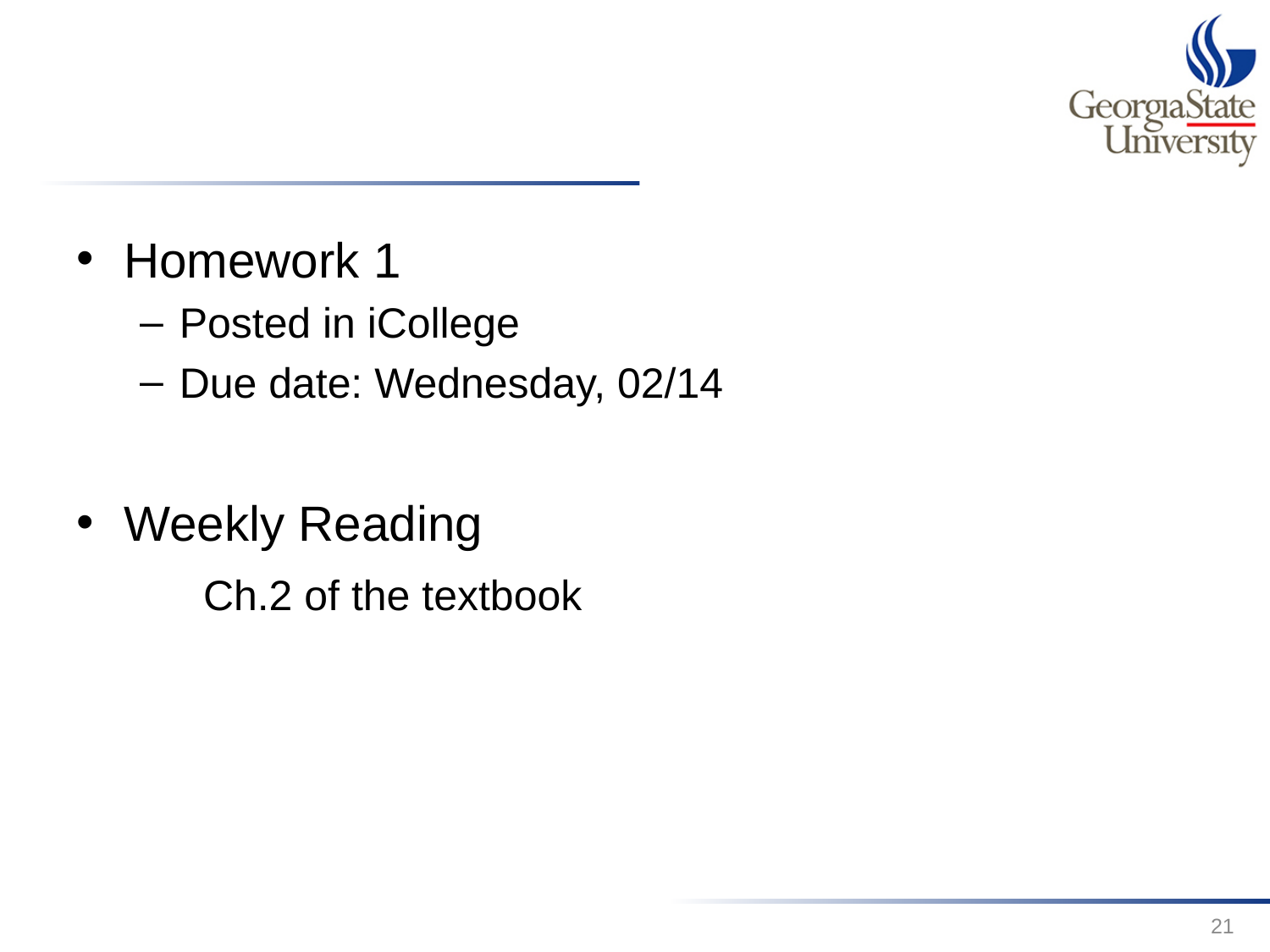

#
Homework 1
Posted in iCollege
Due date: Wednesday, 02/14

Weekly Reading
	Ch.2 of the textbook
21